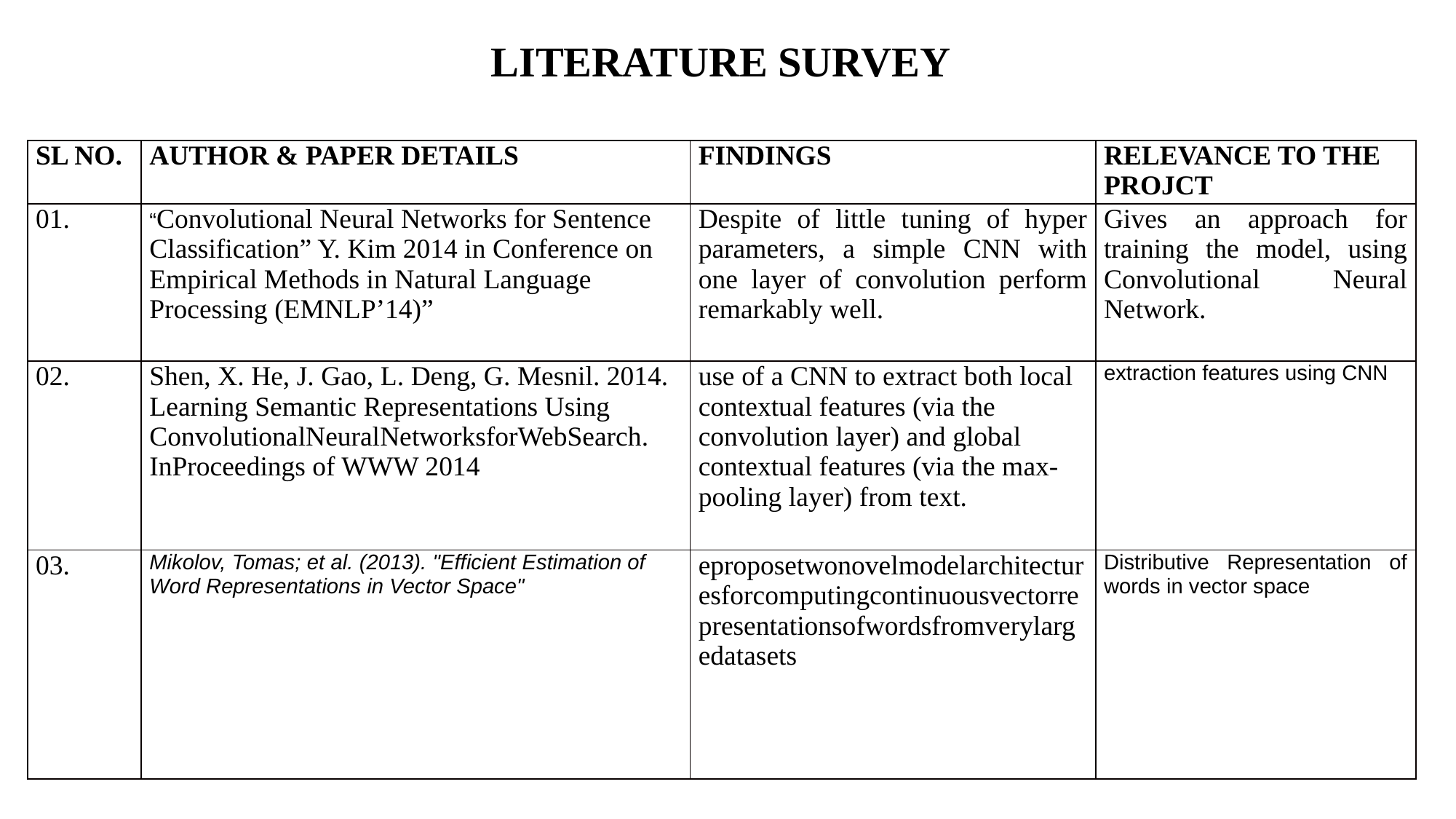

# LITERATURE SURVEY
| SL NO. | AUTHOR & PAPER DETAILS | FINDINGS | RELEVANCE TO THE PROJCT |
| --- | --- | --- | --- |
| 01. | “Convolutional Neural Networks for Sentence Classification” Y. Kim 2014 in Conference on Empirical Methods in Natural Language Processing (EMNLP’14)” | Despite of little tuning of hyper parameters, a simple CNN with one layer of convolution perform remarkably well. | Gives an approach for training the model, using Convolutional Neural Network. |
| 02. | Shen, X. He, J. Gao, L. Deng, G. Mesnil. 2014. Learning Semantic Representations Using ConvolutionalNeuralNetworksforWebSearch. InProceedings of WWW 2014 | use of a CNN to extract both local contextual features (via the convolution layer) and global contextual features (via the max-pooling layer) from text. | extraction features using CNN |
| 03. | Mikolov, Tomas; et al. (2013). "Efficient Estimation of Word Representations in Vector Space" | eproposetwonovelmodelarchitecturesforcomputingcontinuousvectorrepresentationsofwordsfromverylargedatasets | Distributive Representation of words in vector space |